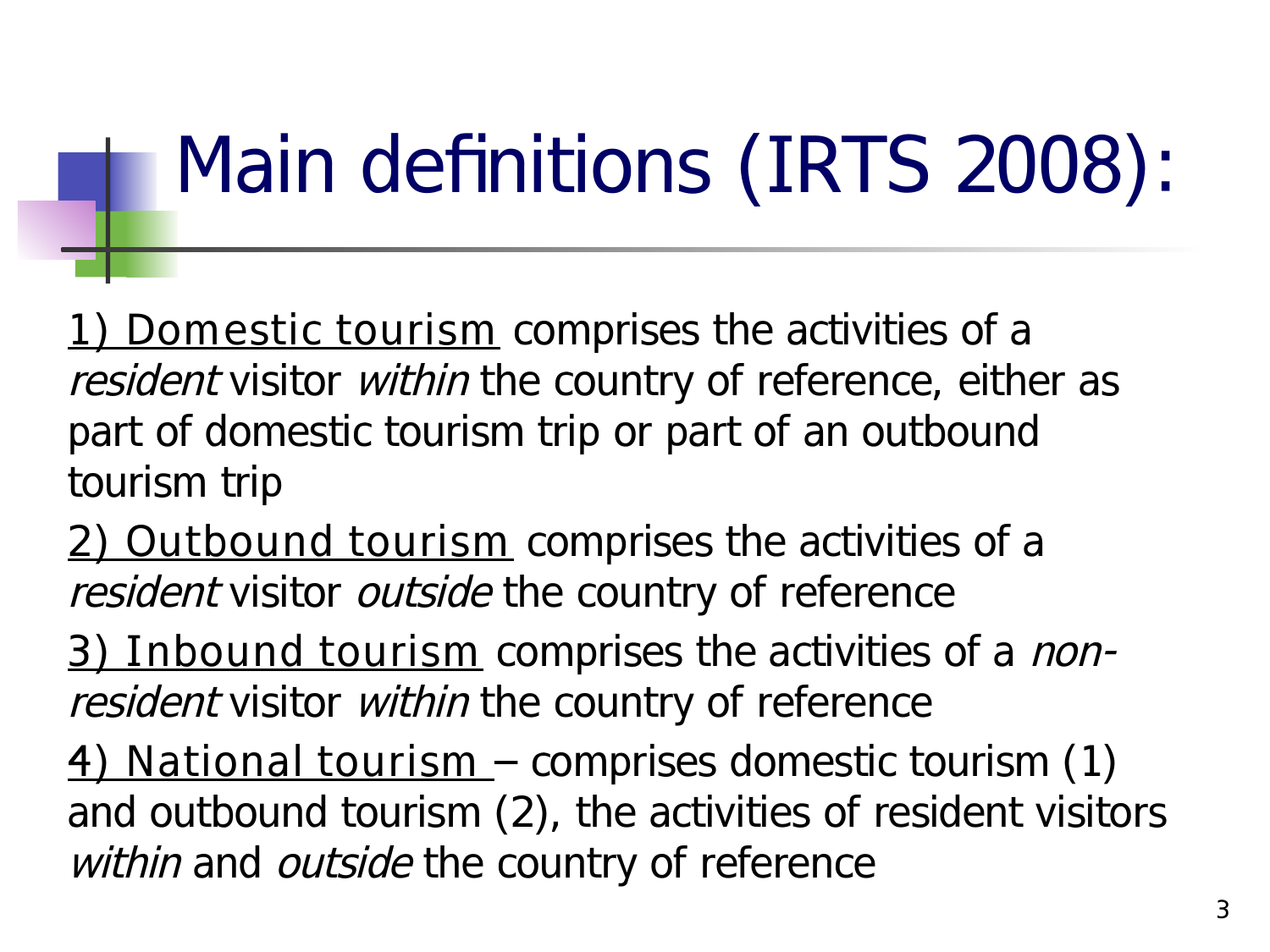

# Main definitions (IRTS 2008):
1) Domestic tourism comprises the activities of a resident visitor within the country of reference, either as part of domestic tourism trip or part of an outbound tourism trip
2) Outbound tourism comprises the activities of a resident visitor outside the country of reference
3) Inbound tourism comprises the activities of a non-resident visitor within the country of reference
4) National tourism – comprises domestic tourism (1) and outbound tourism (2), the activities of resident visitors within and outside the country of reference

3